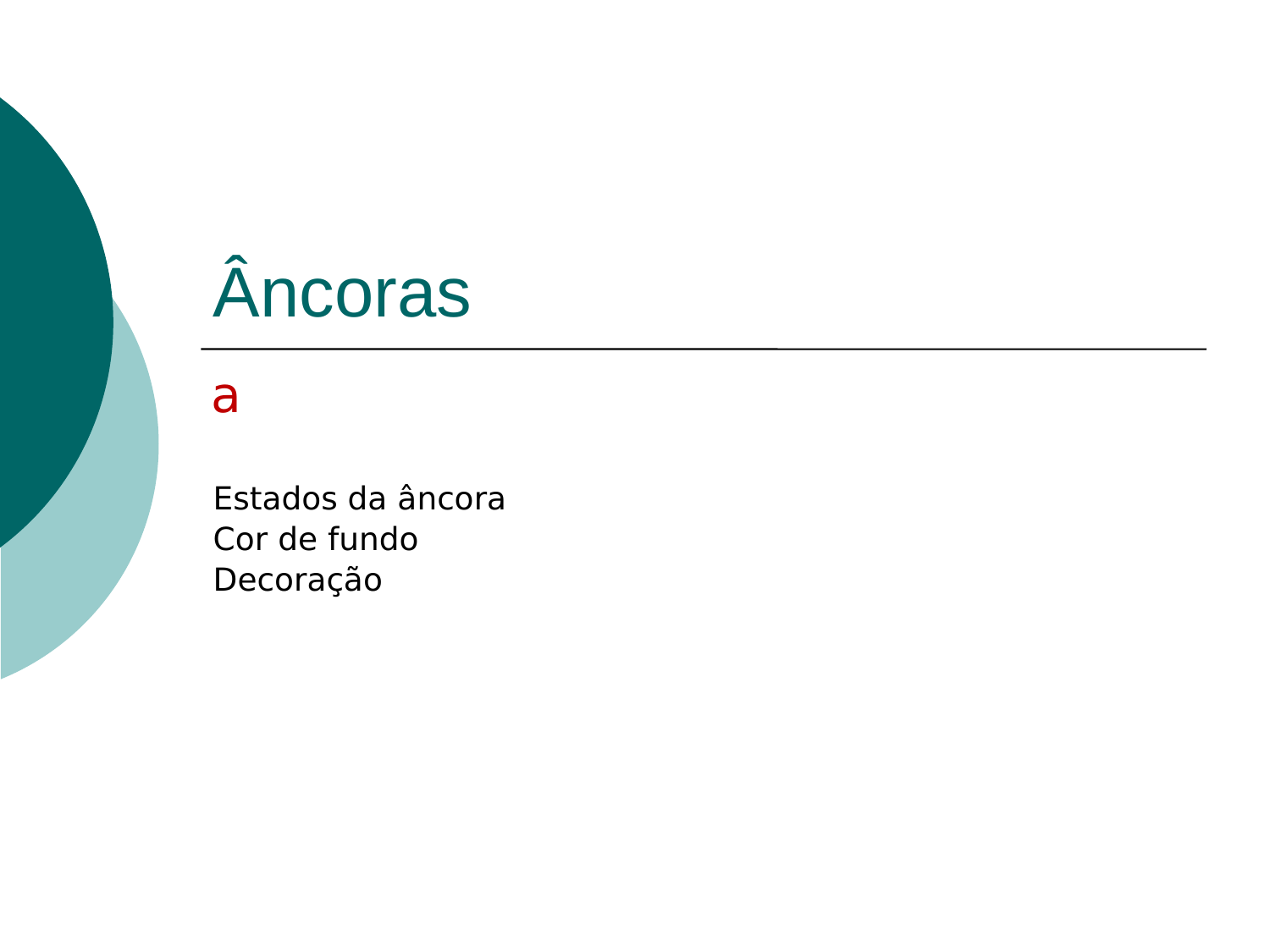

# Âncoras
a
Estados da âncora
Cor de fundo
Decoração